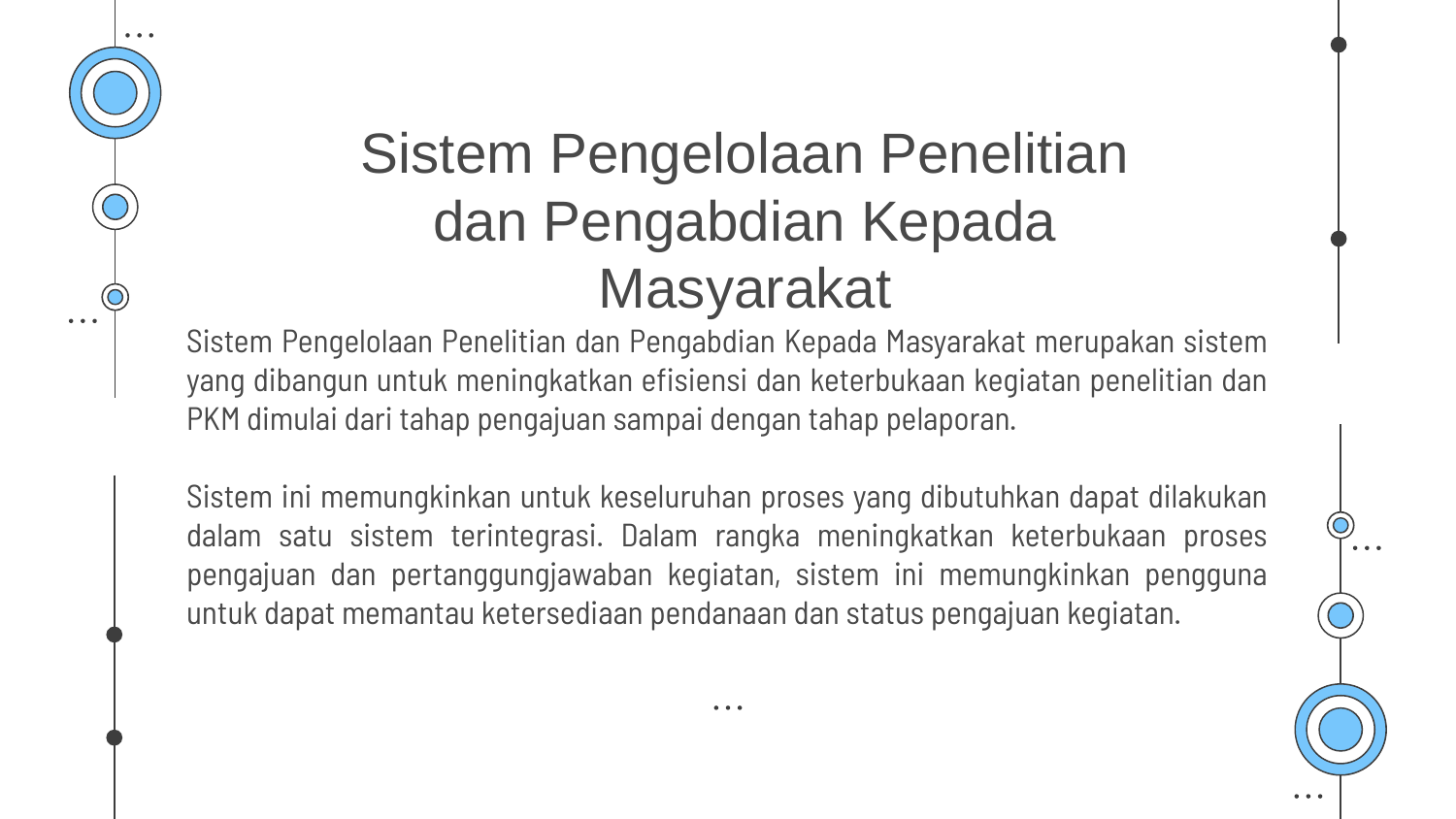

# Sistem Pengelolaan Penelitian dan Pengabdian Kepada Masyarakat
Sistem Pengelolaan Penelitian dan Pengabdian Kepada Masyarakat merupakan sistem yang dibangun untuk meningkatkan efisiensi dan keterbukaan kegiatan penelitian dan PKM dimulai dari tahap pengajuan sampai dengan tahap pelaporan.

Sistem ini memungkinkan untuk keseluruhan proses yang dibutuhkan dapat dilakukan dalam satu sistem terintegrasi. Dalam rangka meningkatkan keterbukaan proses pengajuan dan pertanggungjawaban kegiatan, sistem ini memungkinkan pengguna untuk dapat memantau ketersediaan pendanaan dan status pengajuan kegiatan.